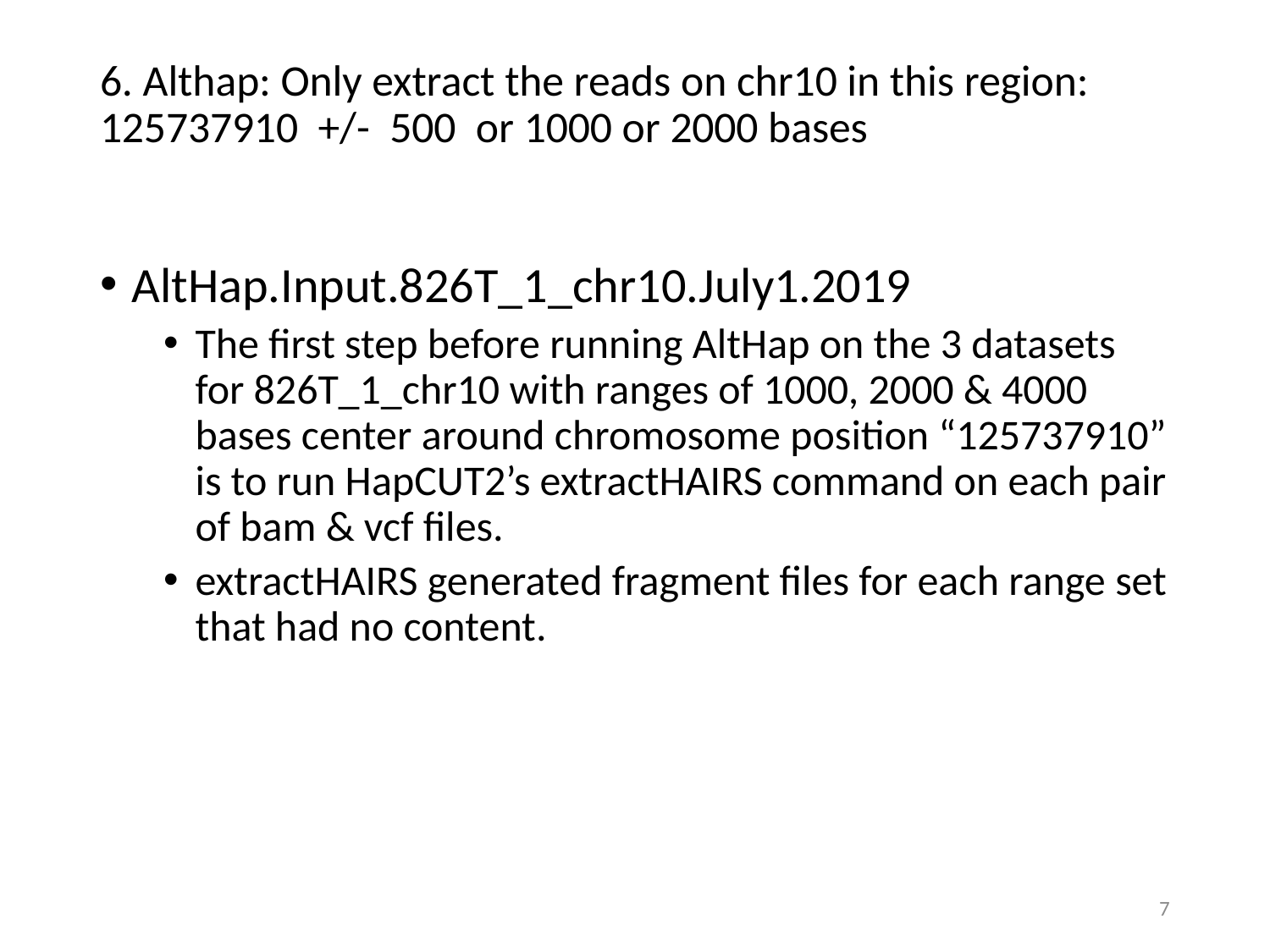

# 6. Althap: Only extract the reads on chr10 in this region:   125737910  +/-  500  or 1000 or 2000 bases
AltHap.Input.826T_1_chr10.July1.2019
The first step before running AltHap on the 3 datasets for 826T_1_chr10 with ranges of 1000, 2000 & 4000 bases center around chromosome position “125737910” is to run HapCUT2’s extractHAIRS command on each pair of bam & vcf files.
extractHAIRS generated fragment files for each range set that had no content.

7